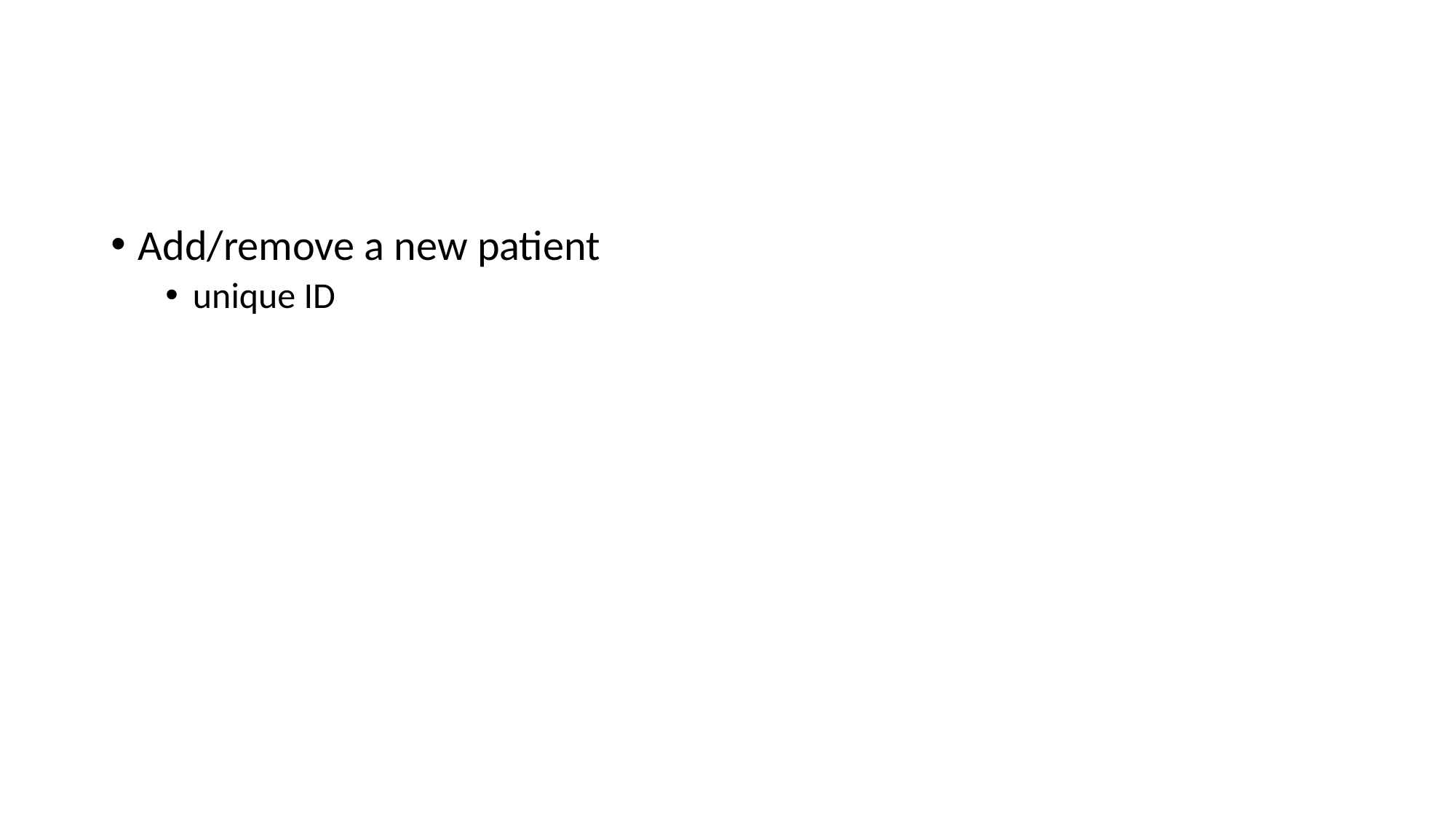

#
Add/remove a new patient
unique ID